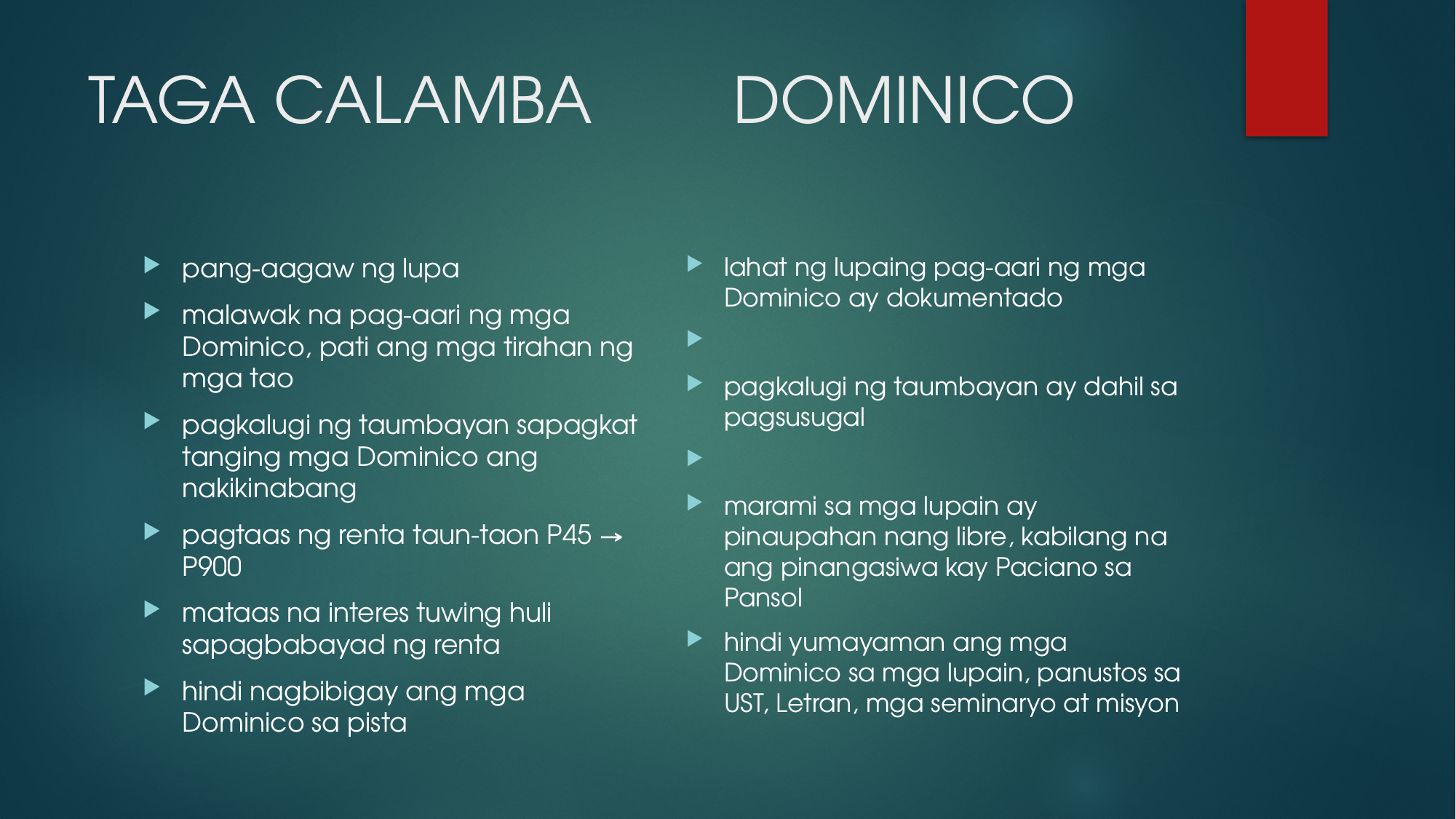

# TAGA CALAMBA        DOMINICO
lahat ng lupaing pag-aari ng mga Dominico ay dokumentado

pagkalugi ng taumbayan ay dahil sa pagsusugal

marami sa mga lupain ay pinaupahan nang libre, kabilang na ang pinangasiwa kay Paciano sa Pansol
hindi yumayaman ang mga Dominico sa mga lupain, panustos sa UST, Letran, mga seminaryo at misyon
pang-aagaw ng lupa
malawak na pag-aari ng mga Dominico, pati ang mga tirahan ng mga tao
pagkalugi ng taumbayan sapagkat tanging mga Dominico ang nakikinabang
pagtaas ng renta taun-taon P45 → P900
mataas na interes tuwing huli sapagbabayad ng renta
hindi nagbibigay ang mga Dominico sa pista